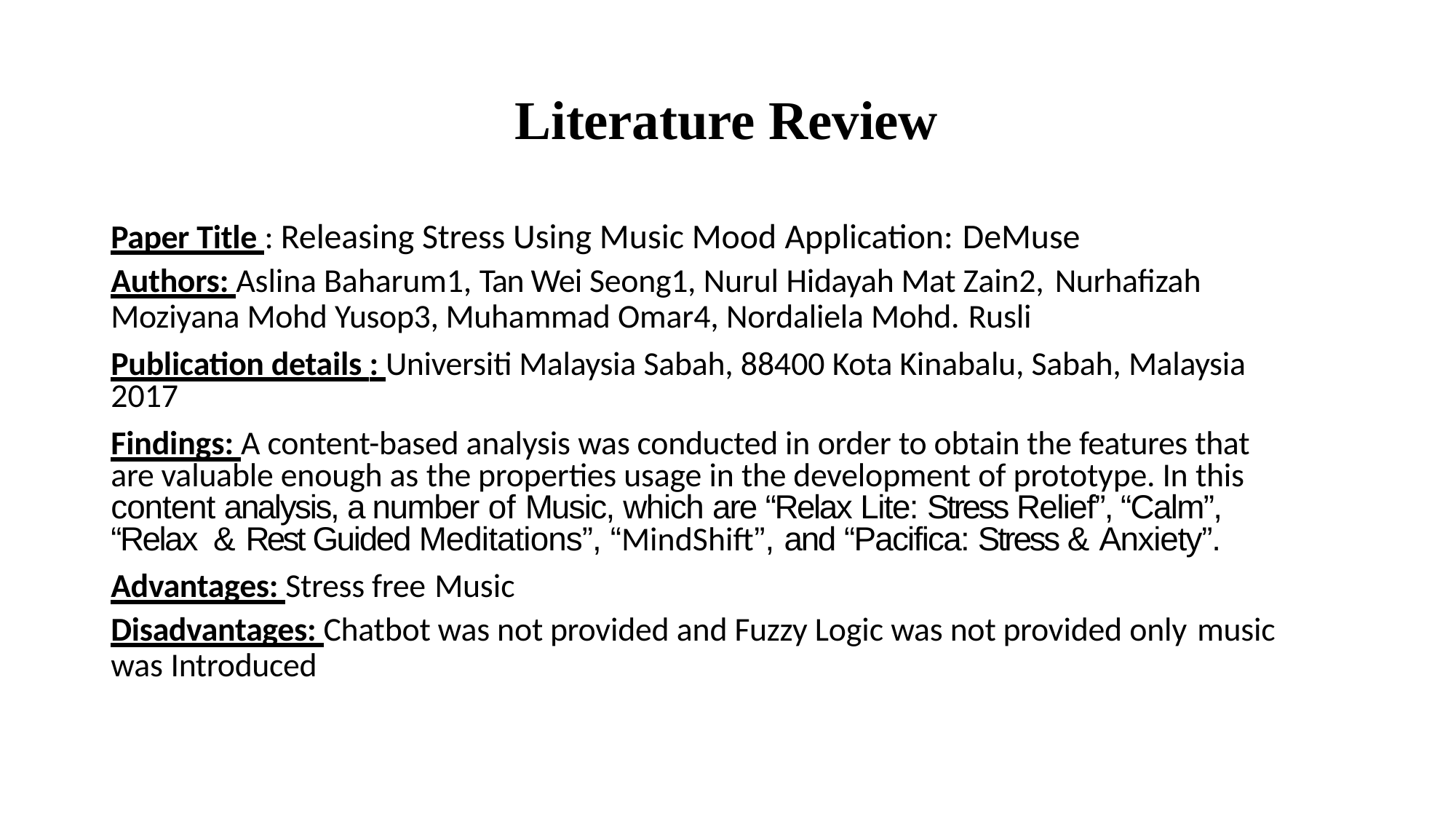

# Literature Review
Paper Title : Releasing Stress Using Music Mood Application: DeMuse
Authors: Aslina Baharum1, Tan Wei Seong1, Nurul Hidayah Mat Zain2, Nurhafizah
Moziyana Mohd Yusop3, Muhammad Omar4, Nordaliela Mohd. Rusli
Publication details : Universiti Malaysia Sabah, 88400 Kota Kinabalu, Sabah, Malaysia  2017
Findings: A content-based analysis was conducted in order to obtain the features that  are valuable enough as the properties usage in the development of prototype. In this  content analysis, a number of Music, which are “Relax Lite: Stress Relief”, “Calm”, “Relax  & Rest Guided Meditations”, “MindShift”, and “Pacifica: Stress & Anxiety”.
Advantages: Stress free Music
Disadvantages: Chatbot was not provided and Fuzzy Logic was not provided only music
was Introduced